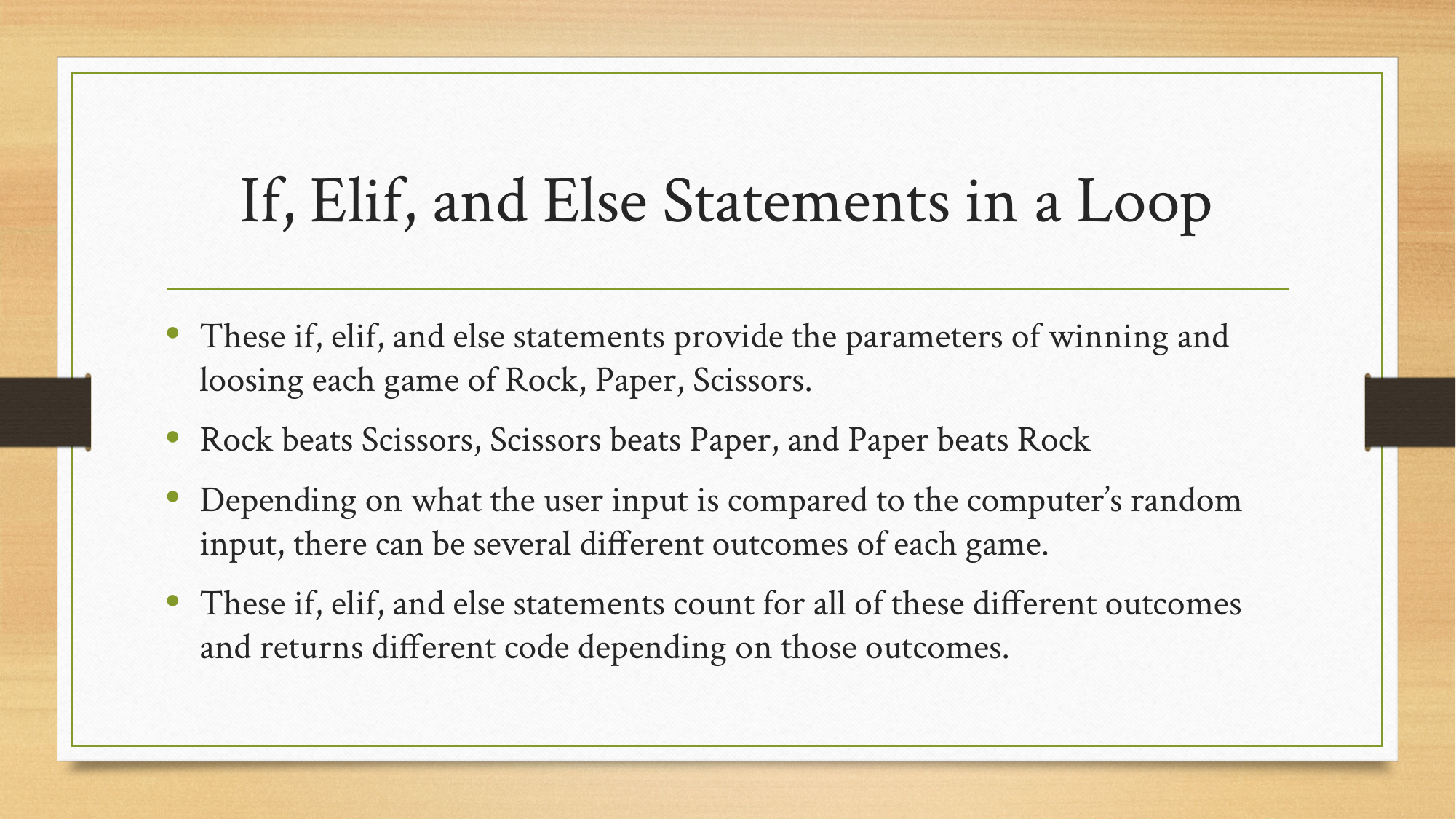

# If, Elif, and Else Statements in a Loop
These if, elif, and else statements provide the parameters of winning and loosing each game of Rock, Paper, Scissors.
Rock beats Scissors, Scissors beats Paper, and Paper beats Rock
Depending on what the user input is compared to the computer’s random input, there can be several different outcomes of each game.
These if, elif, and else statements count for all of these different outcomes and returns different code depending on those outcomes.